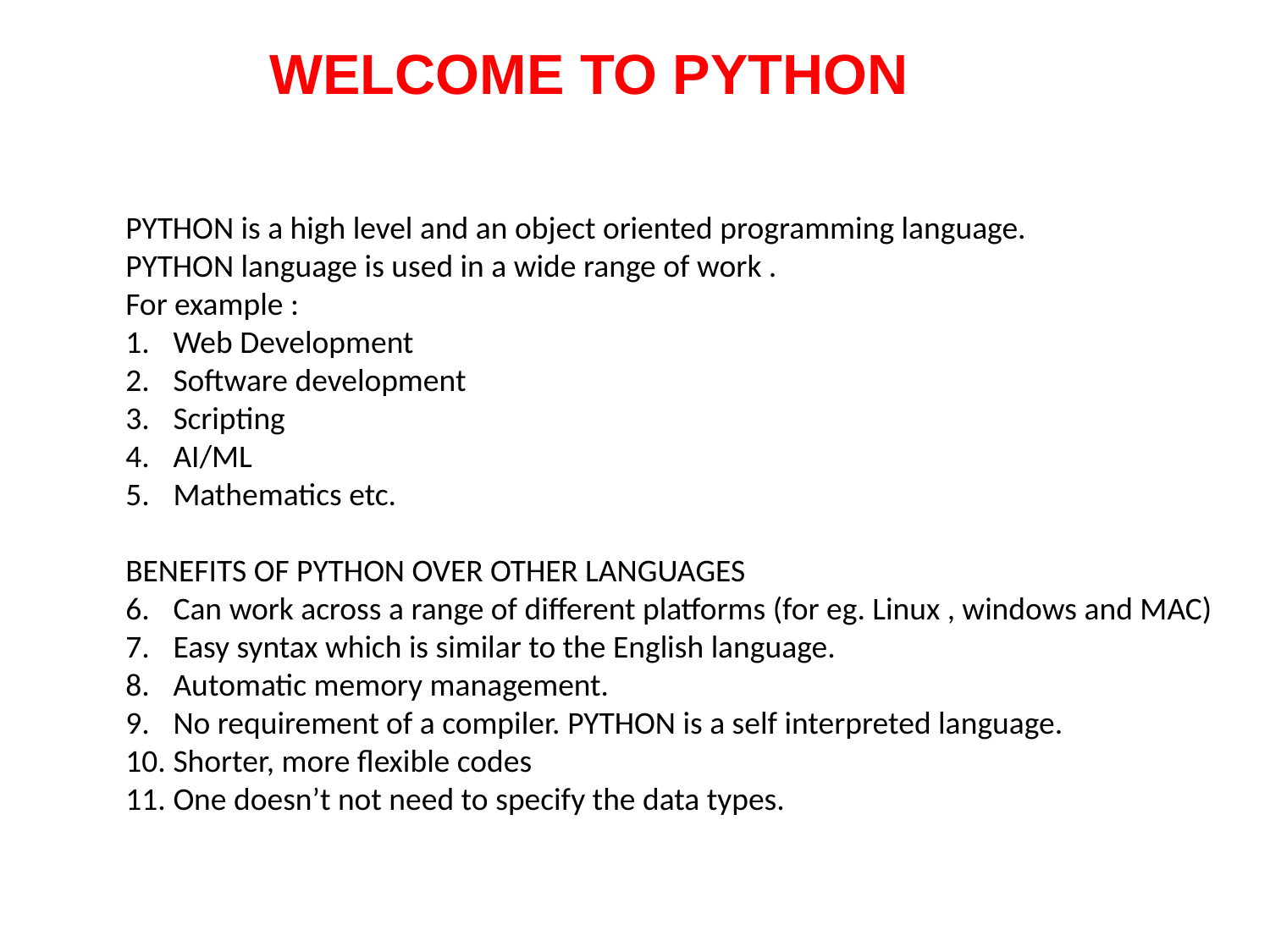

WELCOME TO PYTHON
PYTHON is a high level and an object oriented programming language.
PYTHON language is used in a wide range of work .
For example :
Web Development
Software development
Scripting
AI/ML
Mathematics etc.

BENEFITS OF PYTHON OVER OTHER LANGUAGES
Can work across a range of different platforms (for eg. Linux , windows and MAC)
Easy syntax which is similar to the English language.
Automatic memory management.
No requirement of a compiler. PYTHON is a self interpreted language.
Shorter, more flexible codes
One doesn’t not need to specify the data types.